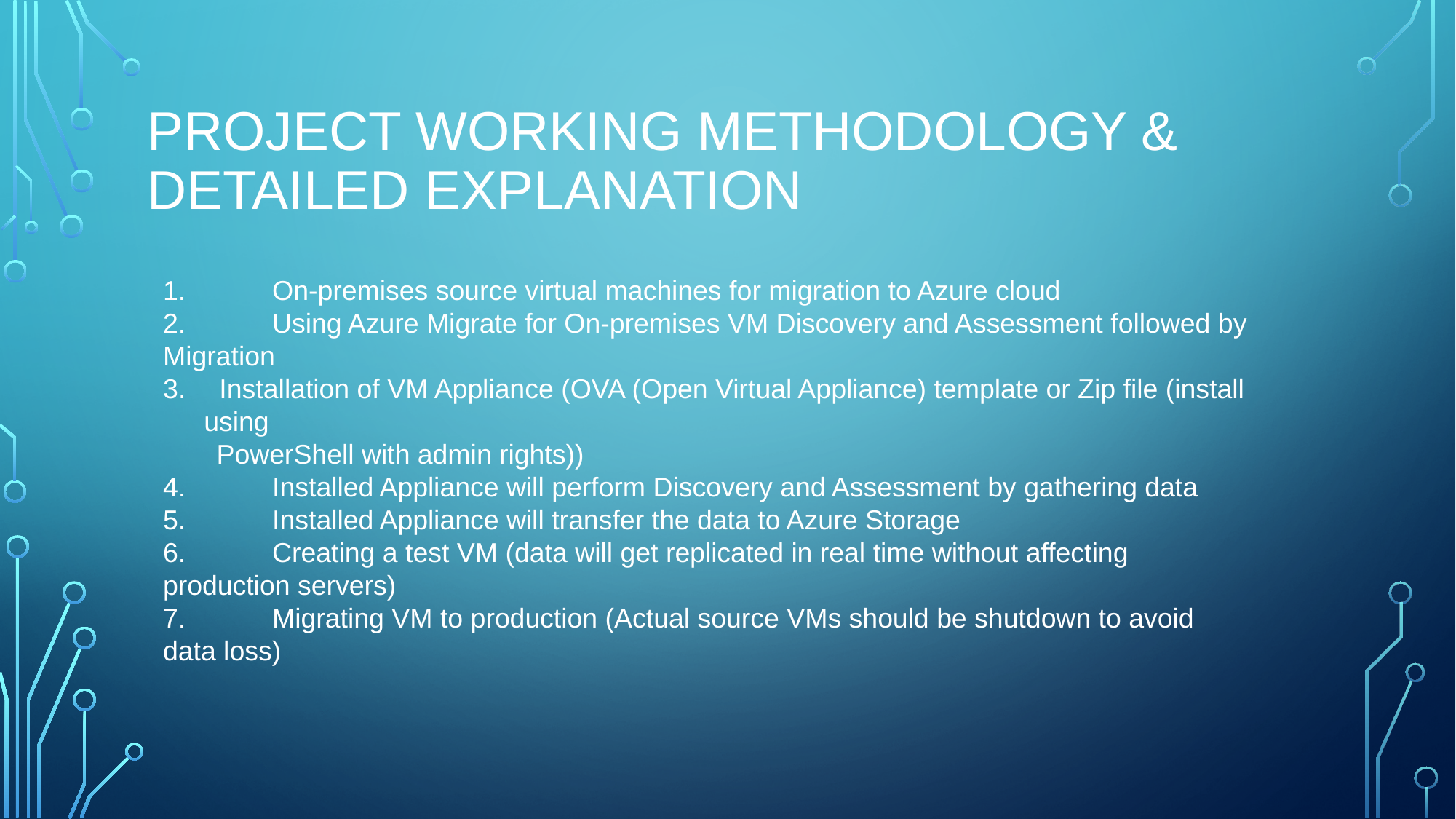

# project working methodology & detailed explanation
1.	On-premises source virtual machines for migration to Azure cloud
2.	Using Azure Migrate for On-premises VM Discovery and Assessment followed by Migration
  Installation of VM Appliance (OVA (Open Virtual Appliance) template or Zip file (install using
       PowerShell with admin rights))
4.	Installed Appliance will perform Discovery and Assessment by gathering data
5.	Installed Appliance will transfer the data to Azure Storage
6.	Creating a test VM (data will get replicated in real time without affecting production servers)
7.	Migrating VM to production (Actual source VMs should be shutdown to avoid data loss)